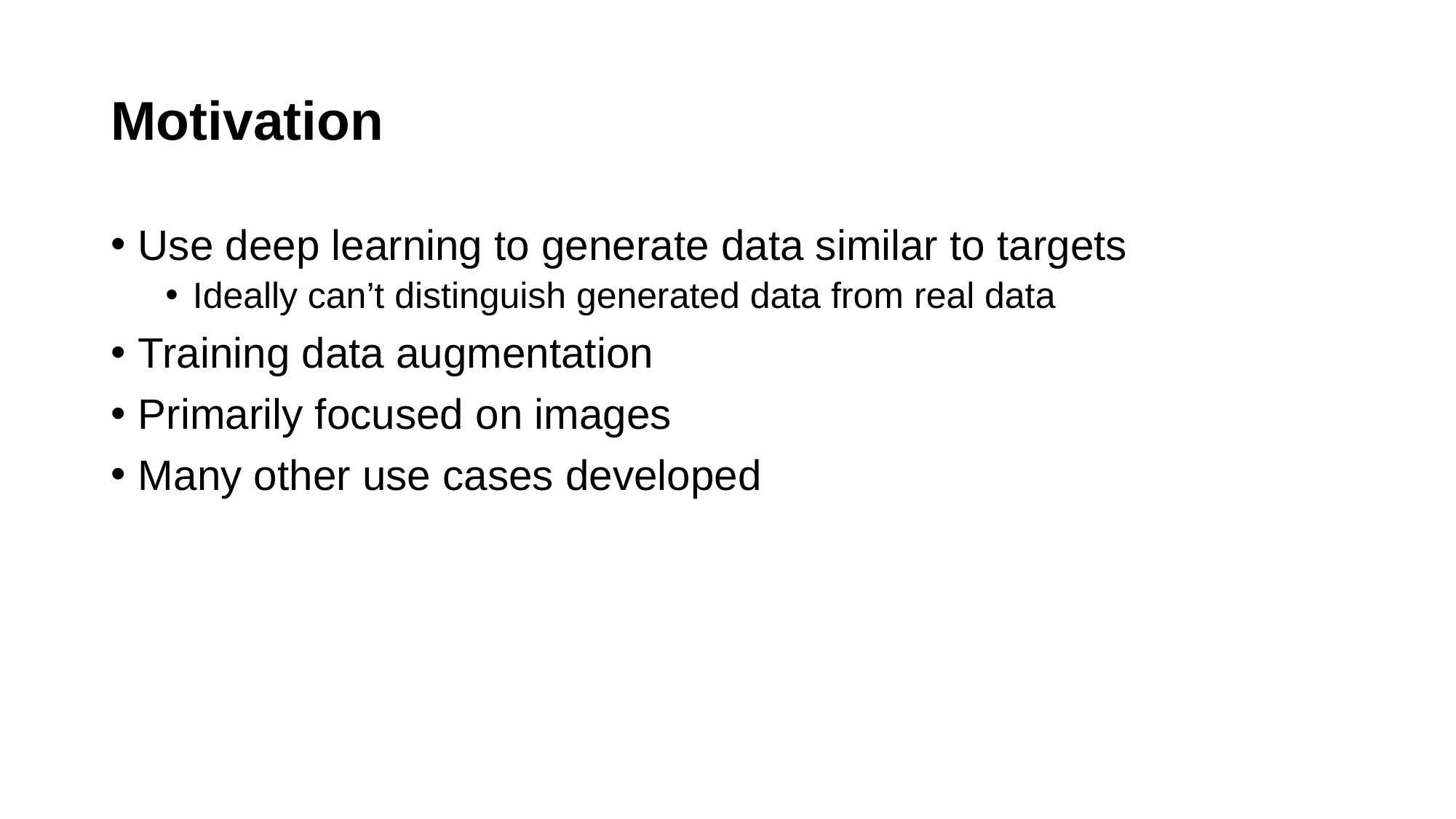

# Motivation
Use deep learning to generate data similar to targets
Ideally can’t distinguish generated data from real data
Training data augmentation
Primarily focused on images
Many other use cases developed